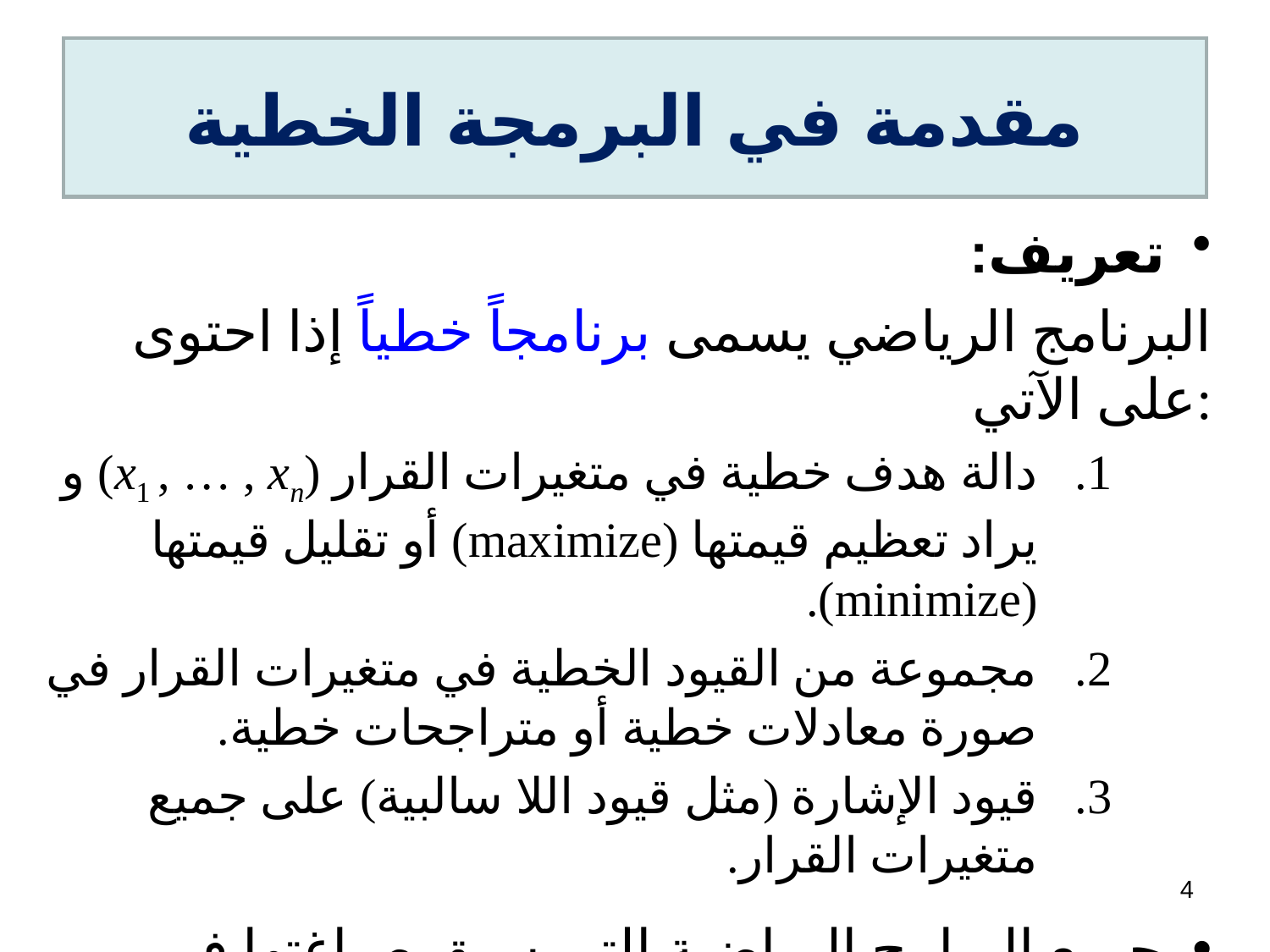

# مقدمة في البرمجة الخطية
تعريف:
البرنامج الرياضي يسمى برنامجاً خطياً إذا احتوى على الآتي:
دالة هدف خطية في متغيرات القرار (x1 , … , xn) و يراد تعظيم قيمتها (maximize) أو تقليل قيمتها (minimize).
مجموعة من القيود الخطية في متغيرات القرار في صورة معادلات خطية أو متراجحات خطية.
قيود الإشارة (مثل قيود اللا سالبية) على جميع متغيرات القرار.

جميع البرامج الرياضية التي سبق صياغتها في المحاضرات السابقة هي برامج خطية.
4